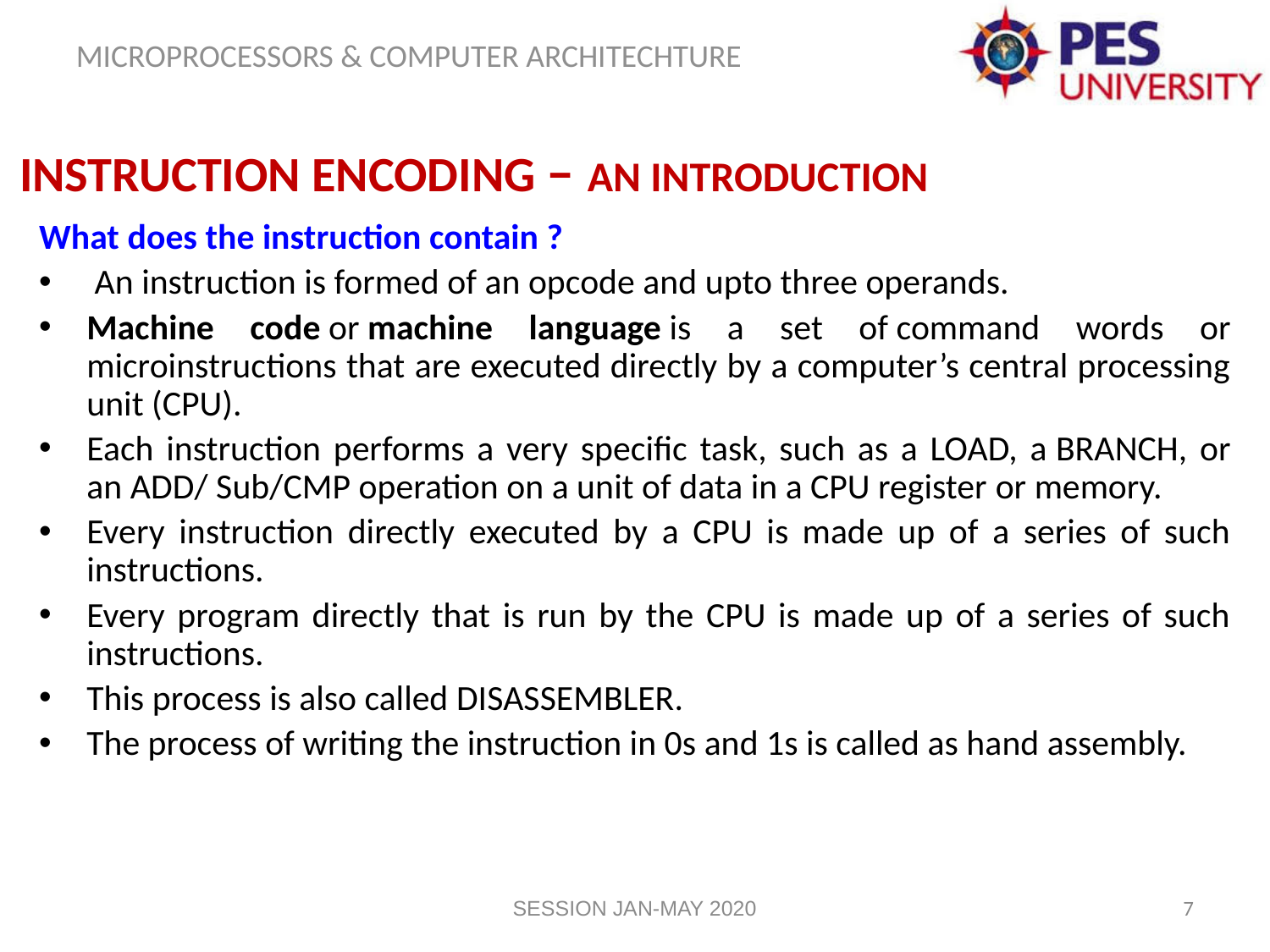

Instruction Encoding – An Introduction
What does the instruction contain ?
 An instruction is formed of an opcode and upto three operands.
Machine code or machine language is a set of command words or microinstructions that are executed directly by a computer’s central processing unit (CPU).
Each instruction performs a very specific task, such as a LOAD, a BRANCH, or an ADD/ Sub/CMP operation on a unit of data in a CPU register or memory.
Every instruction directly executed by a CPU is made up of a series of such instructions.
Every program directly that is run by the CPU is made up of a series of such instructions.
This process is also called DISASSEMBLER.
The process of writing the instruction in 0s and 1s is called as hand assembly.

SESSION JAN-MAY 2020
7